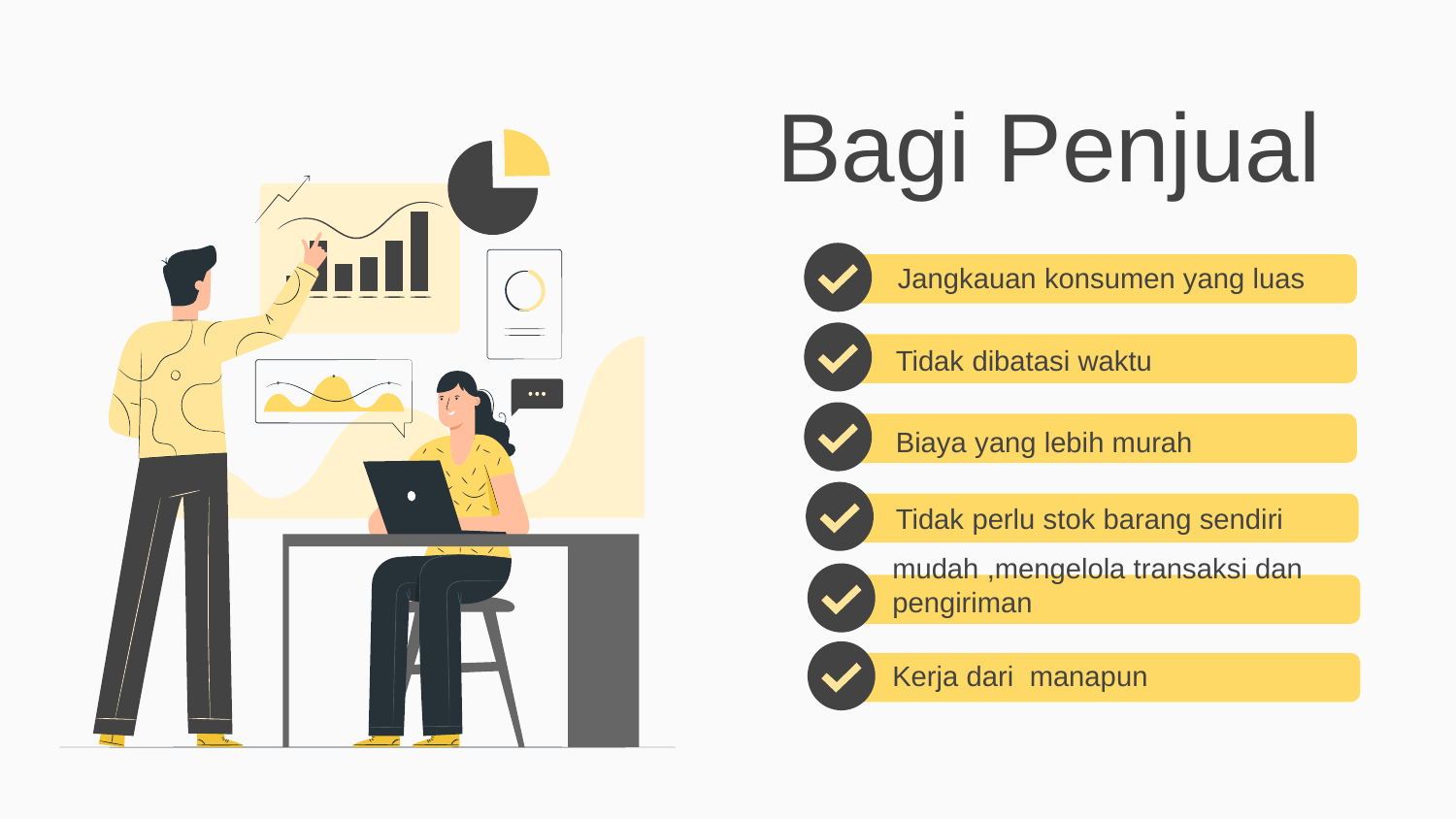

# Bagi Penjual

Jangkauan konsumen yang luas

Tidak dibatasi waktu

Biaya yang lebih murah

Tidak perlu stok barang sendiri

mudah ,mengelola transaksi dan pengiriman

Kerja dari  manapun